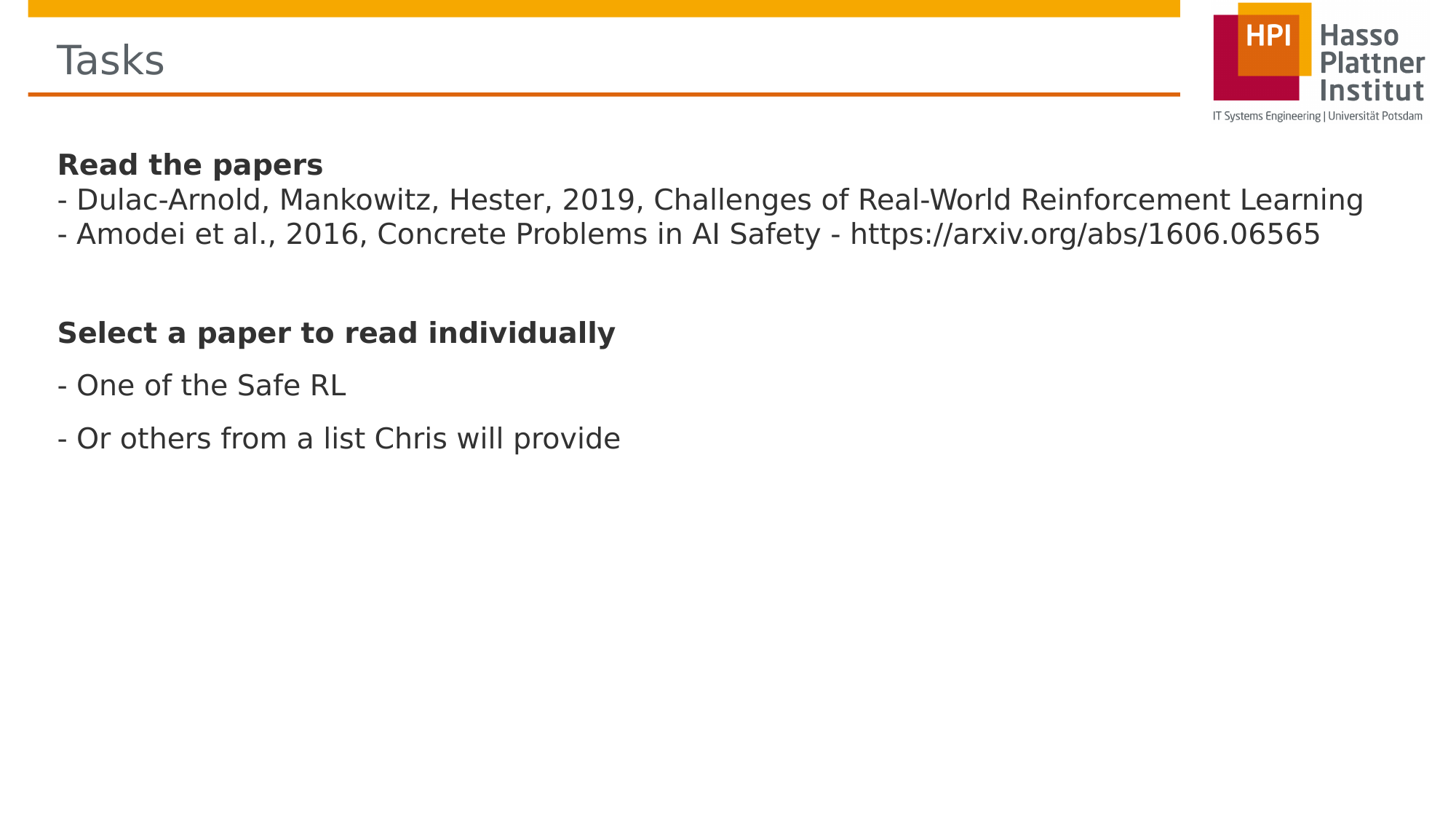

# Tasks
Read the papers
- Dulac-Arnold, Mankowitz, Hester, 2019, Challenges of Real-World Reinforcement Learning
- Amodei et al., 2016, Concrete Problems in AI Safety - https://arxiv.org/abs/1606.06565

Select a paper to read individually
- One of the Safe RL
- Or others from a list Chris will provide